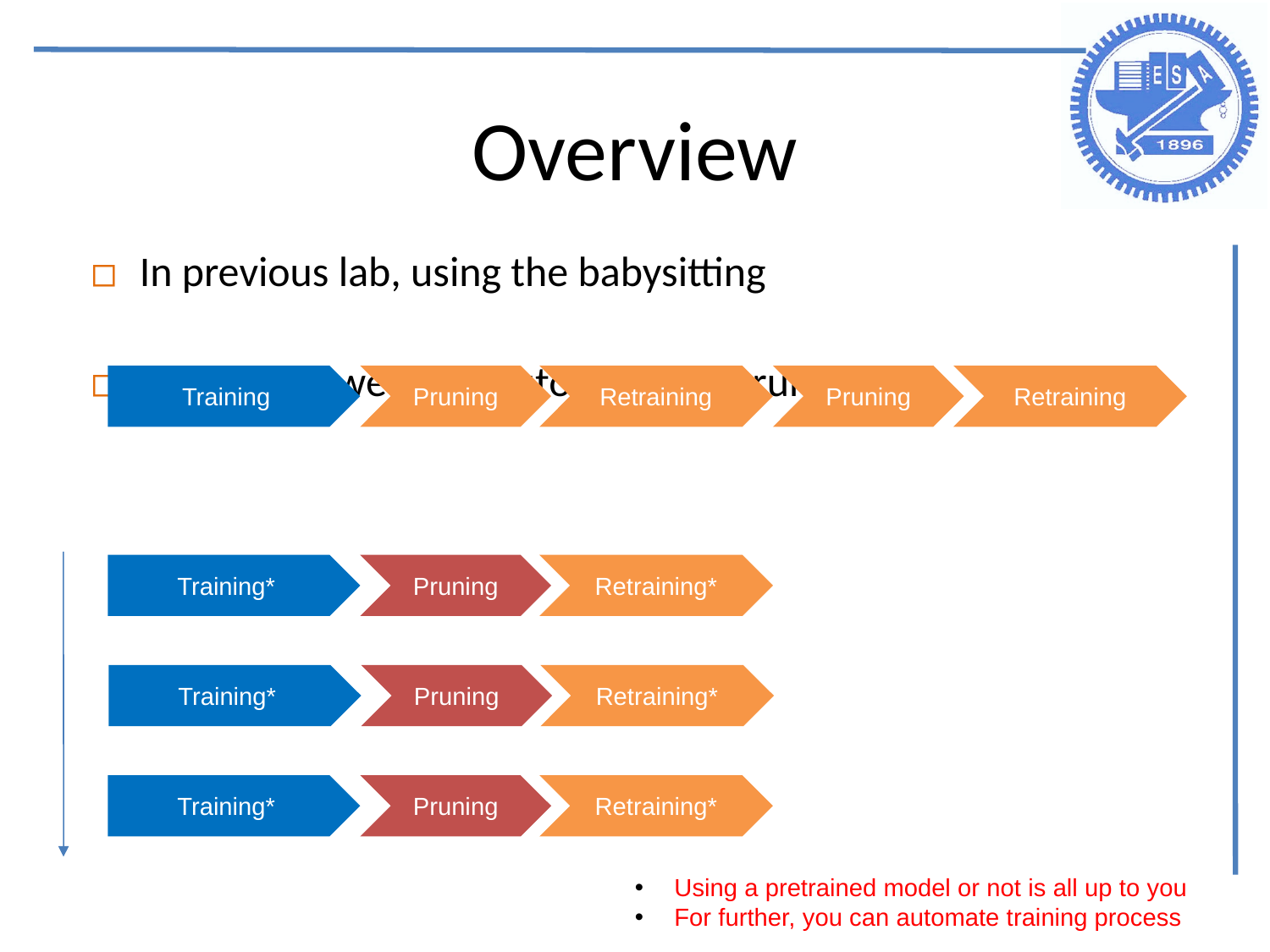

Overview
In previous lab, using the babysitting

 In this lab, we need automatic do pruning
Training
Pruning
Retraining
Pruning
Retraining

Training*
Pruning
Retraining*
Training*
Pruning
Retraining*
Training*
Pruning
Retraining*
Using a pretrained model or not is all up to you
For further, you can automate training process